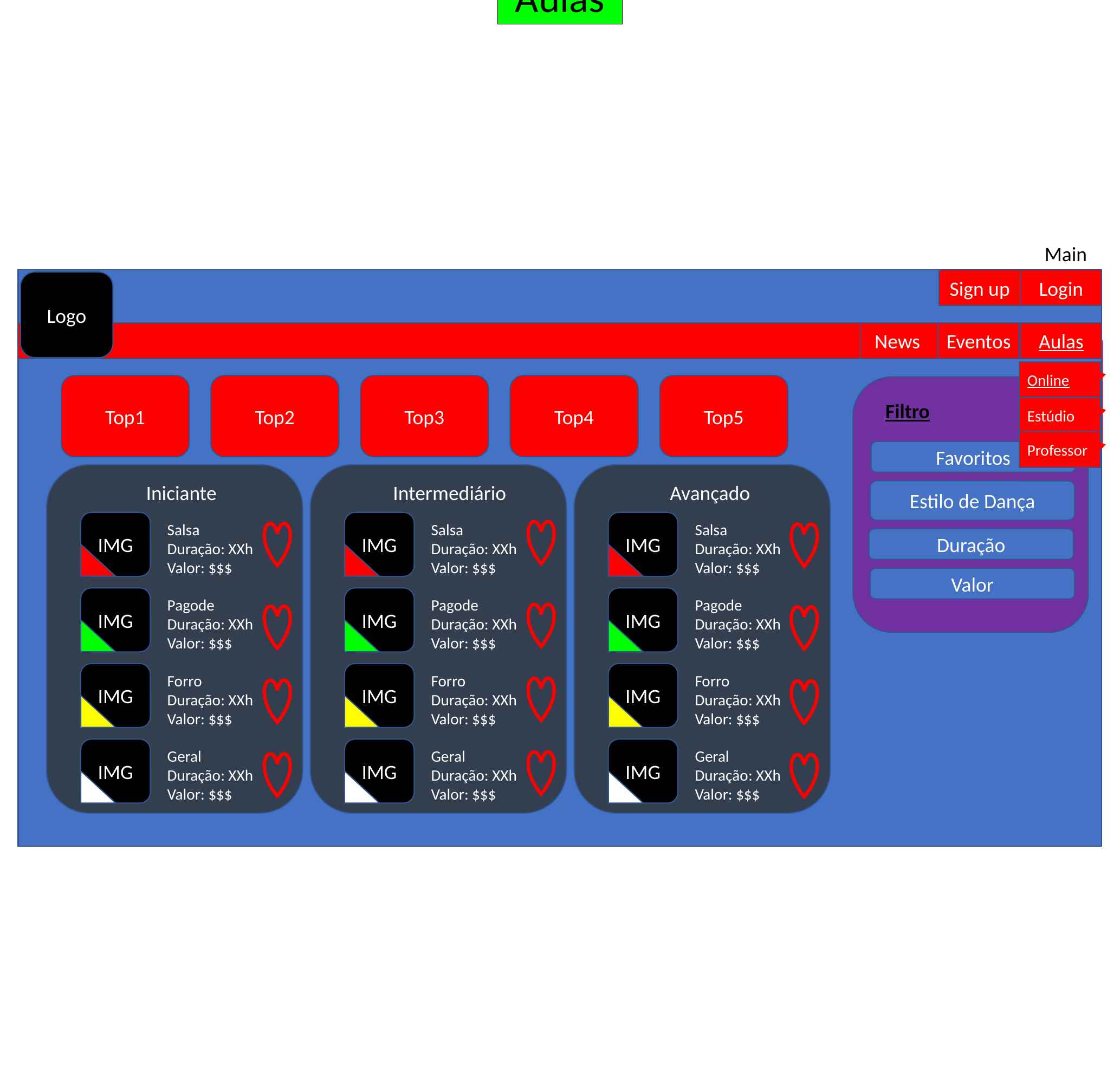

Aulas
Main

Sign up
Login
Logo
Eventos
Aulas
News

Online
Top1
Top2
Top3
Top4
Top5

Filtro
Favoritos
Estilo de Dança
Duração
Valor
Estúdio
Professor

Iniciante
IMG

Salsa
Duração: XXh
Valor: $$$
IMG

Pagode
Duração: XXh
Valor: $$$
IMG

Forro
Duração: XXh
Valor: $$$
IMG

Geral
Duração: XXh
Valor: $$$

Intermediário
IMG

Salsa
Duração: XXh
Valor: $$$
IMG

Pagode
Duração: XXh
Valor: $$$
IMG

Forro
Duração: XXh
Valor: $$$
IMG

Geral
Duração: XXh
Valor: $$$

Avançado
IMG

Salsa
Duração: XXh
Valor: $$$
IMG

Pagode
Duração: XXh
Valor: $$$
IMG

Forro
Duração: XXh
Valor: $$$
IMG

Geral
Duração: XXh
Valor: $$$